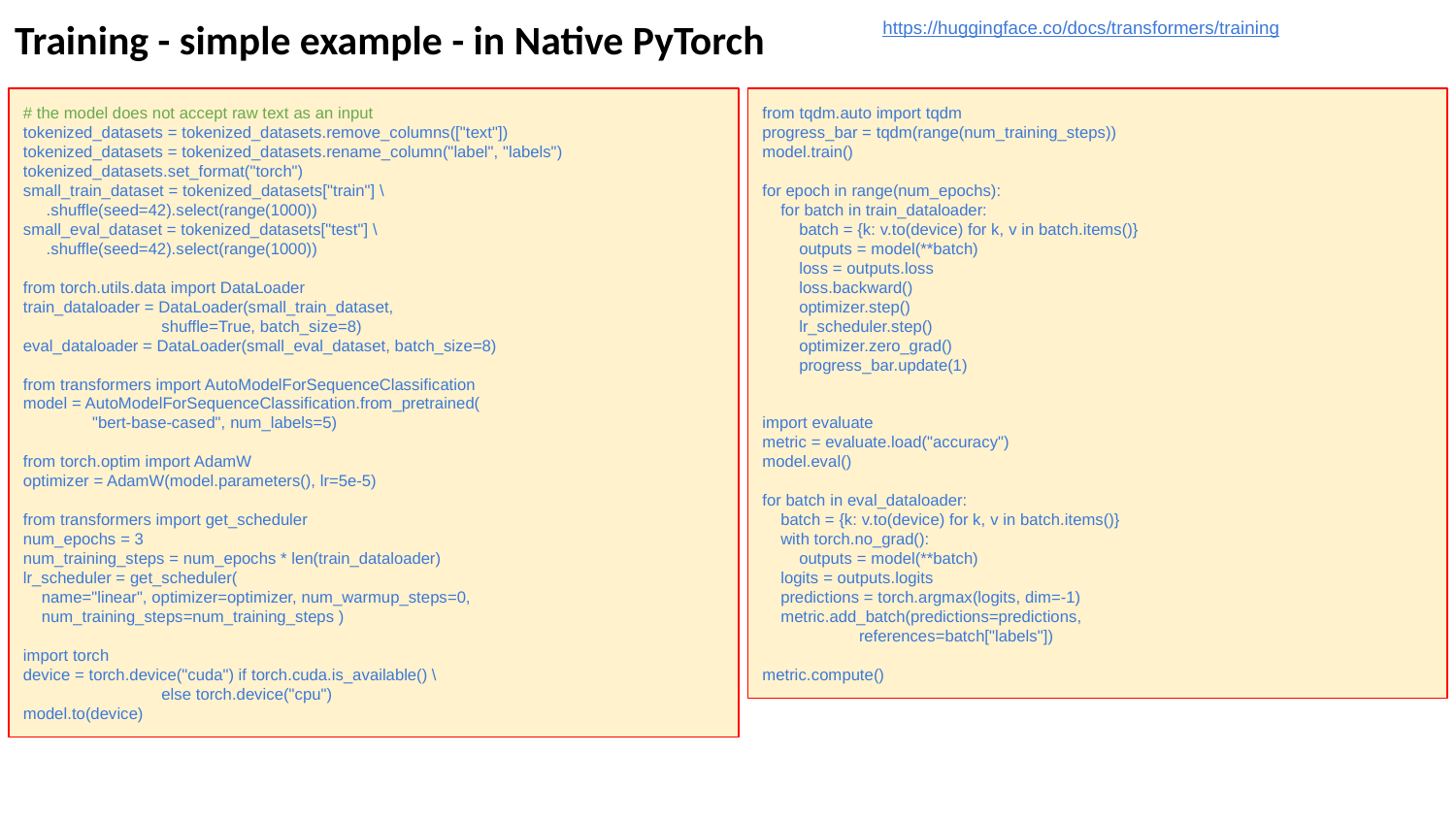

Training - simple example - in Native PyTorch
https://huggingface.co/docs/transformers/training
# the model does not accept raw text as an input
tokenized_datasets = tokenized_datasets.remove_columns(["text"])
tokenized_datasets = tokenized_datasets.rename_column("label", "labels")
tokenized_datasets.set_format("torch")
small_train_dataset = tokenized_datasets["train"] \
     .shuffle(seed=42).select(range(1000))
small_eval_dataset = tokenized_datasets["test"] \
     .shuffle(seed=42).select(range(1000))

from torch.utils.data import DataLoader
train_dataloader = DataLoader(small_train_dataset,
                              shuffle=True, batch_size=8)
eval_dataloader = DataLoader(small_eval_dataset, batch_size=8)

from transformers import AutoModelForSequenceClassification
model = AutoModelForSequenceClassification.from_pretrained(
               "bert-base-cased", num_labels=5)

from torch.optim import AdamW
optimizer = AdamW(model.parameters(), lr=5e-5)

from transformers import get_scheduler
num_epochs = 3
num_training_steps = num_epochs * len(train_dataloader)
lr_scheduler = get_scheduler(
    name="linear", optimizer=optimizer, num_warmup_steps=0,
    num_training_steps=num_training_steps )

import torch
device = torch.device("cuda") if torch.cuda.is_available() \
                              else torch.device("cpu")
model.to(device)
from tqdm.auto import tqdm
progress_bar = tqdm(range(num_training_steps))
model.train()

for epoch in range(num_epochs):
    for batch in train_dataloader:
        batch = {k: v.to(device) for k, v in batch.items()}
        outputs = model(**batch)
        loss = outputs.loss
        loss.backward()
        optimizer.step()
        lr_scheduler.step()
        optimizer.zero_grad()
        progress_bar.update(1)

import evaluate
metric = evaluate.load("accuracy")
model.eval()

for batch in eval_dataloader:
    batch = {k: v.to(device) for k, v in batch.items()}
    with torch.no_grad():
        outputs = model(**batch)
    logits = outputs.logits
    predictions = torch.argmax(logits, dim=-1)
    metric.add_batch(predictions=predictions,
                     references=batch["labels"])

metric.compute()